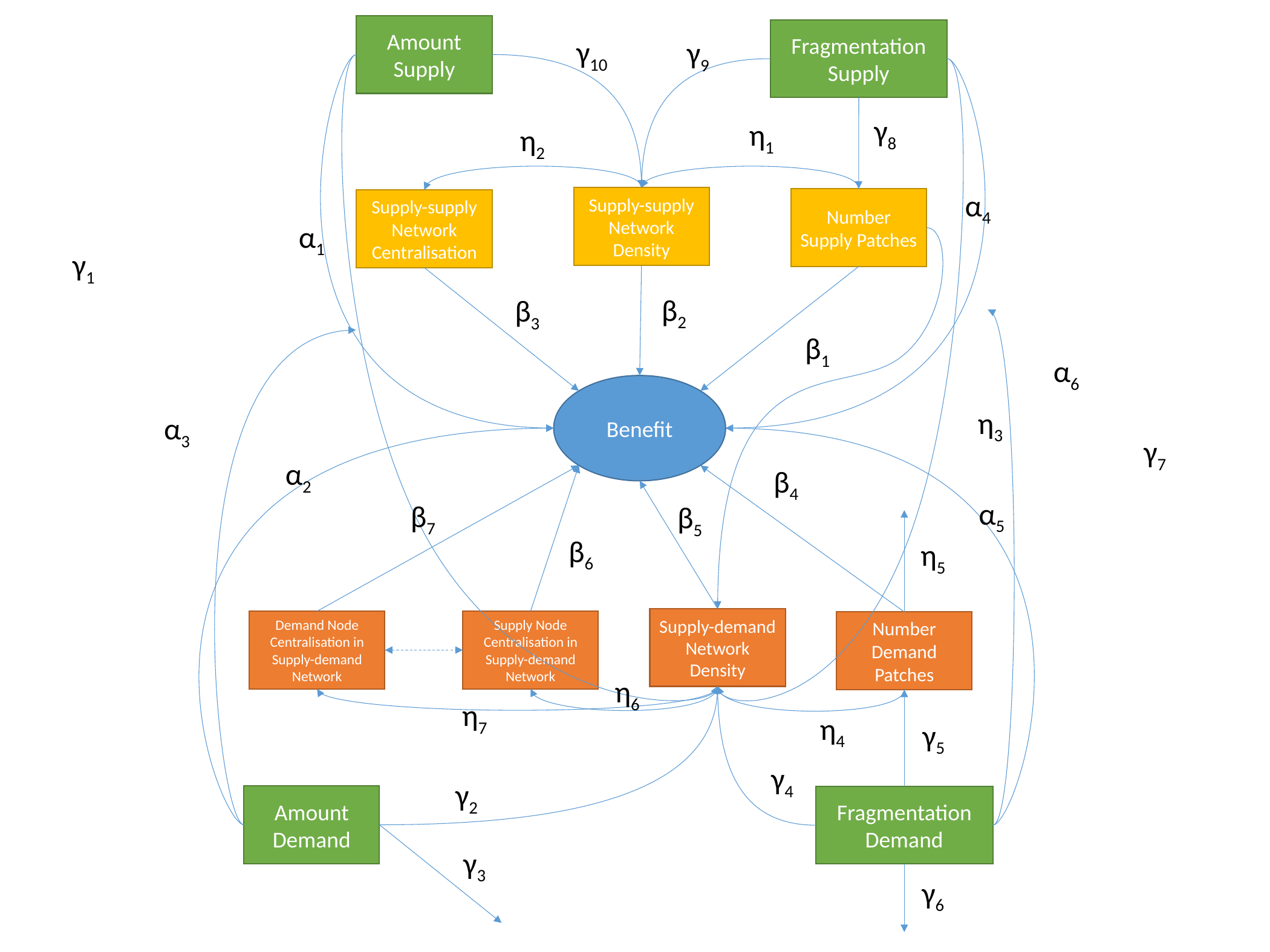

Amount Supply
Fragmentation Supply
γ10
γ9
γ8
η1
η2
α4
Supply-supply Network Density
Number Supply Patches
Supply-supply Network Centralisation
α1
γ1
β2
β3
β1
α6
Benefit
η3
α3
γ7
α2
β4
α5
β7
β5
β6
η5
Supply-demand Network Density
Demand Node Centralisation in Supply-demand Network
Supply Node Centralisation in Supply-demand Network
Number Demand Patches
η6
η7
η4
γ5
γ4
γ2
Amount Demand
Fragmentation Demand
γ3
γ6